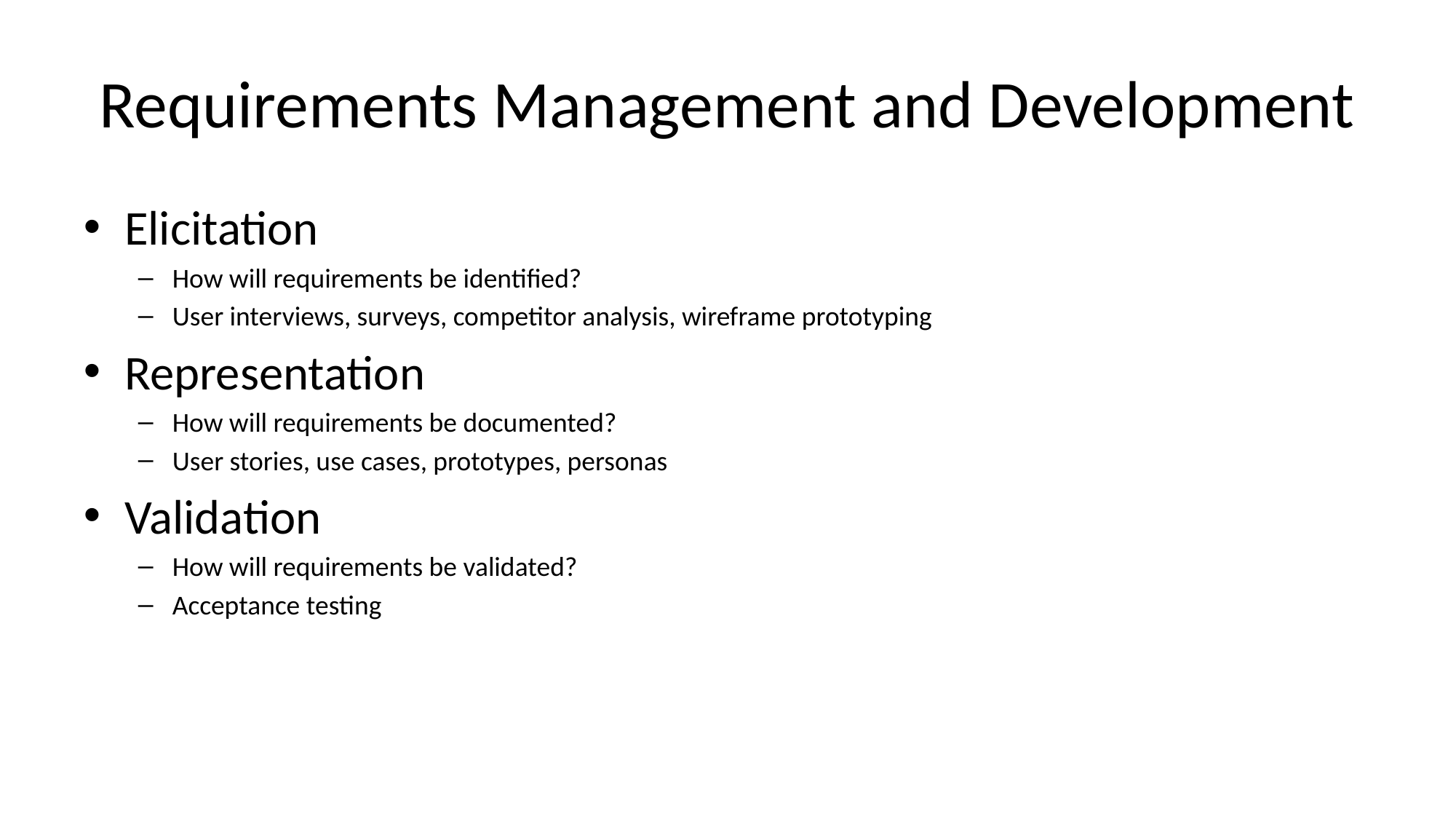

# Requirements Management and Development
Elicitation
How will requirements be identified?
User interviews, surveys, competitor analysis, wireframe prototyping
Representation
How will requirements be documented?
User stories, use cases, prototypes, personas
Validation
How will requirements be validated?
Acceptance testing